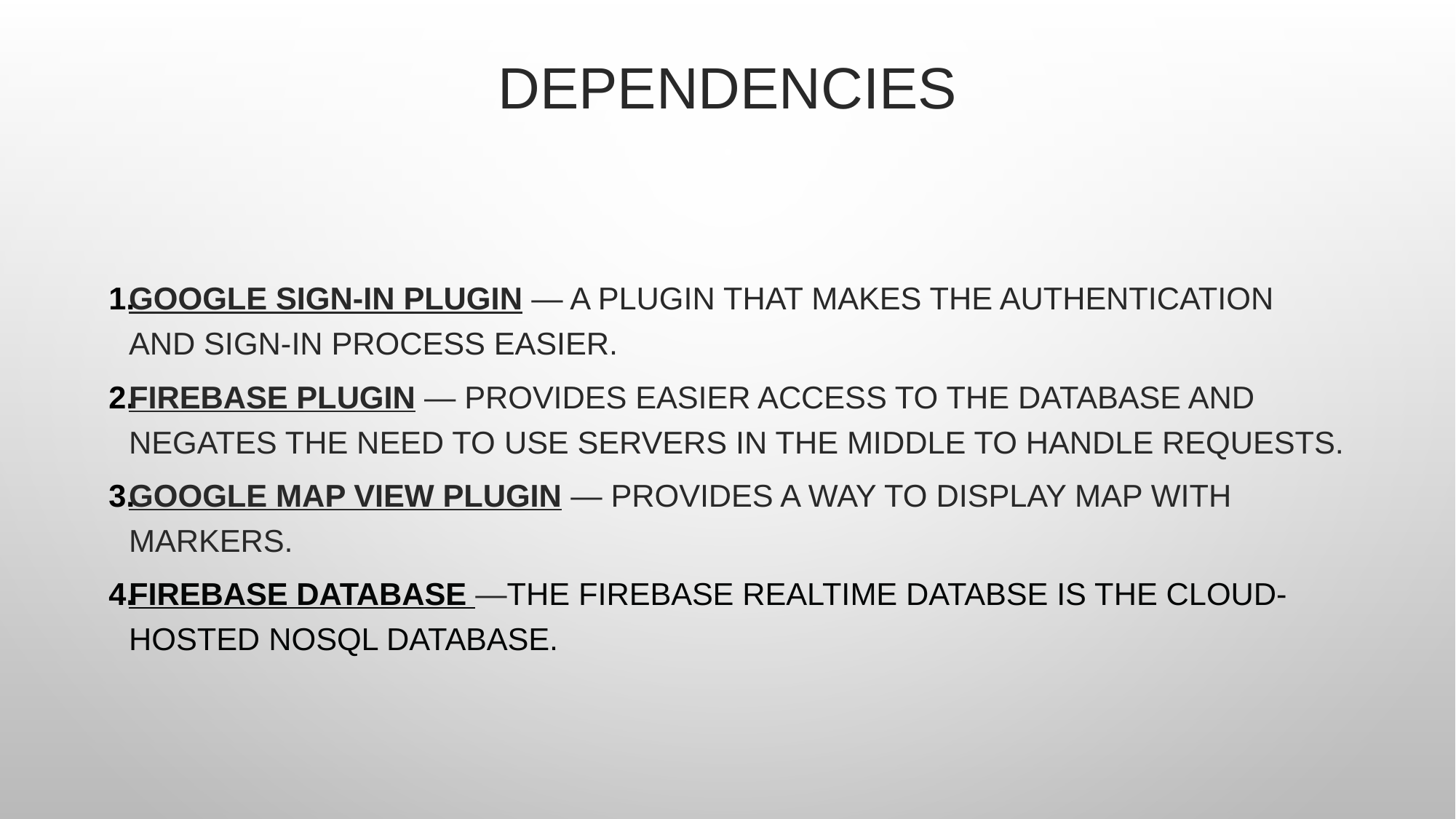

# Dependencies
Google sign-in plugin — A plugin that makes the authentication and sign-in process easier.
Firebase plugin — Provides easier access to the database and negates the need to use servers in the middle to handle requests.
Google map view plugin — Provides a way to display map with markers.
Firebase Database —The Firebase Realtime Databse is the cloud-hosted NoSQL Database.